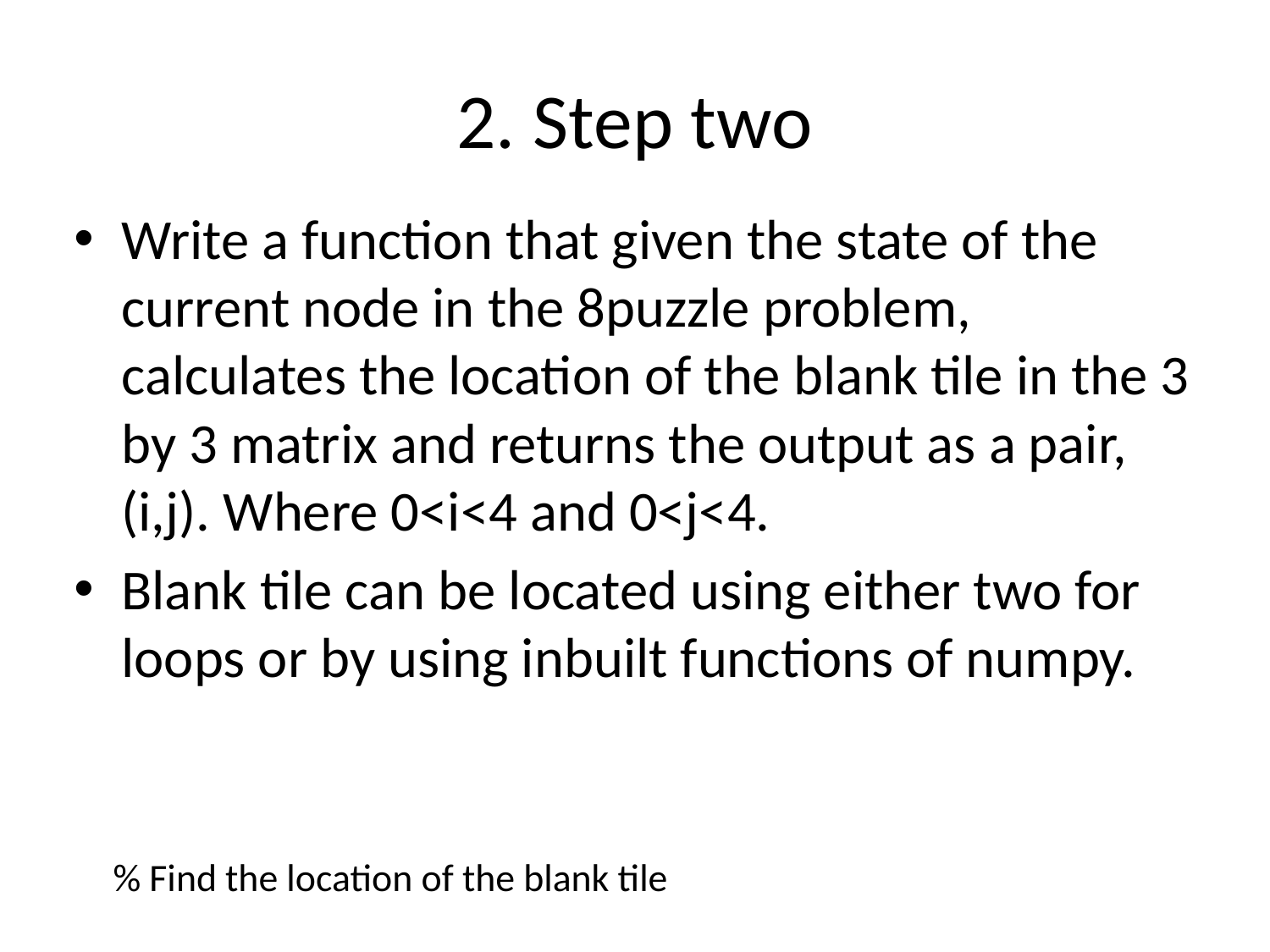

# 2. Step two
Write a function that given the state of the current node in the 8puzzle problem, calculates the location of the blank tile in the 3 by 3 matrix and returns the output as a pair, (i,j). Where 0<i<4 and 0<j<4.
Blank tile can be located using either two for loops or by using inbuilt functions of numpy.

% Find the location of the blank tile